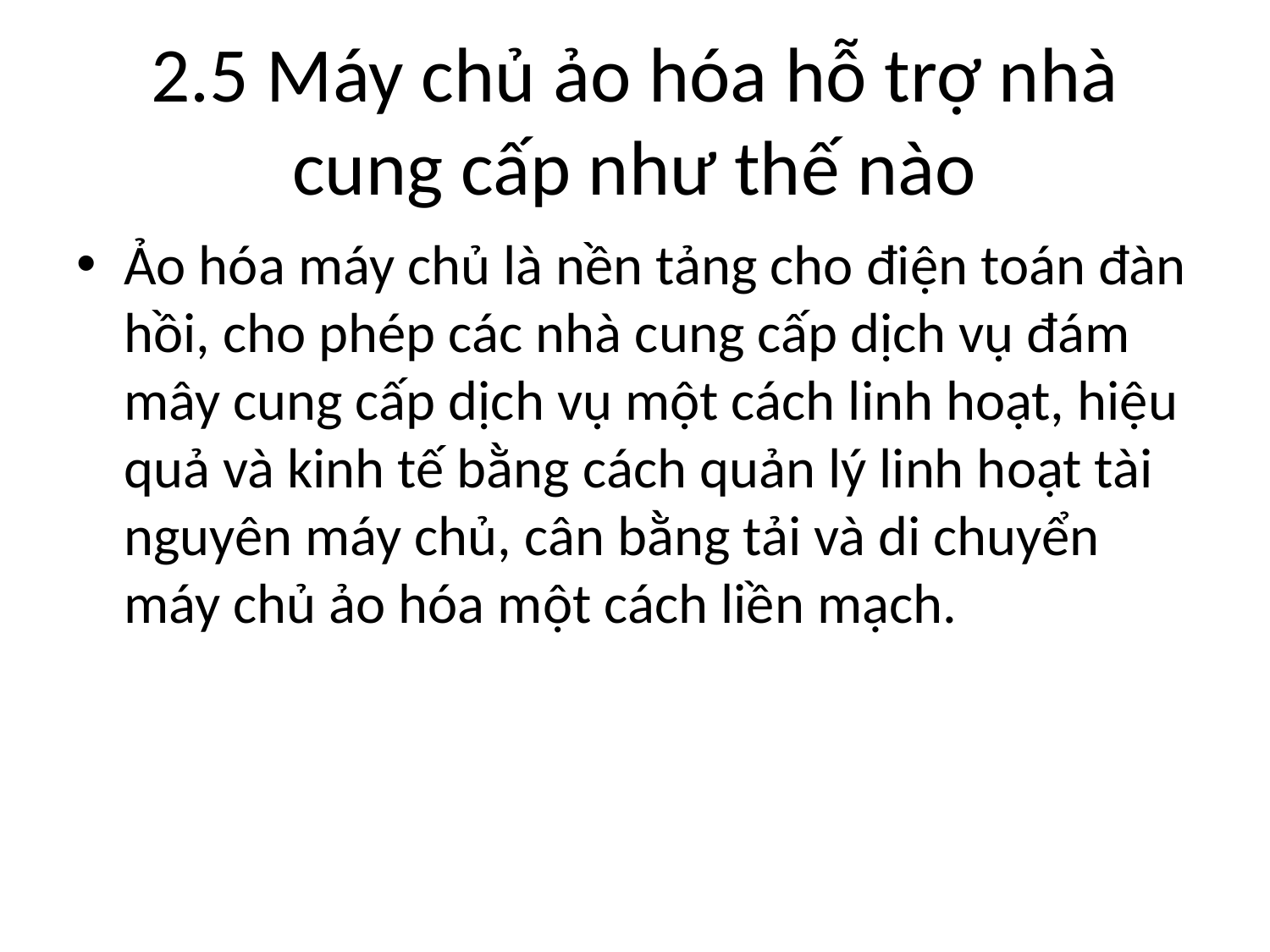

# 2.5 Máy chủ ảo hóa hỗ trợ nhà cung cấp như thế nào
Ảo hóa máy chủ là nền tảng cho điện toán đàn hồi, cho phép các nhà cung cấp dịch vụ đám mây cung cấp dịch vụ một cách linh hoạt, hiệu quả và kinh tế bằng cách quản lý linh hoạt tài nguyên máy chủ, cân bằng tải và di chuyển máy chủ ảo hóa một cách liền mạch.